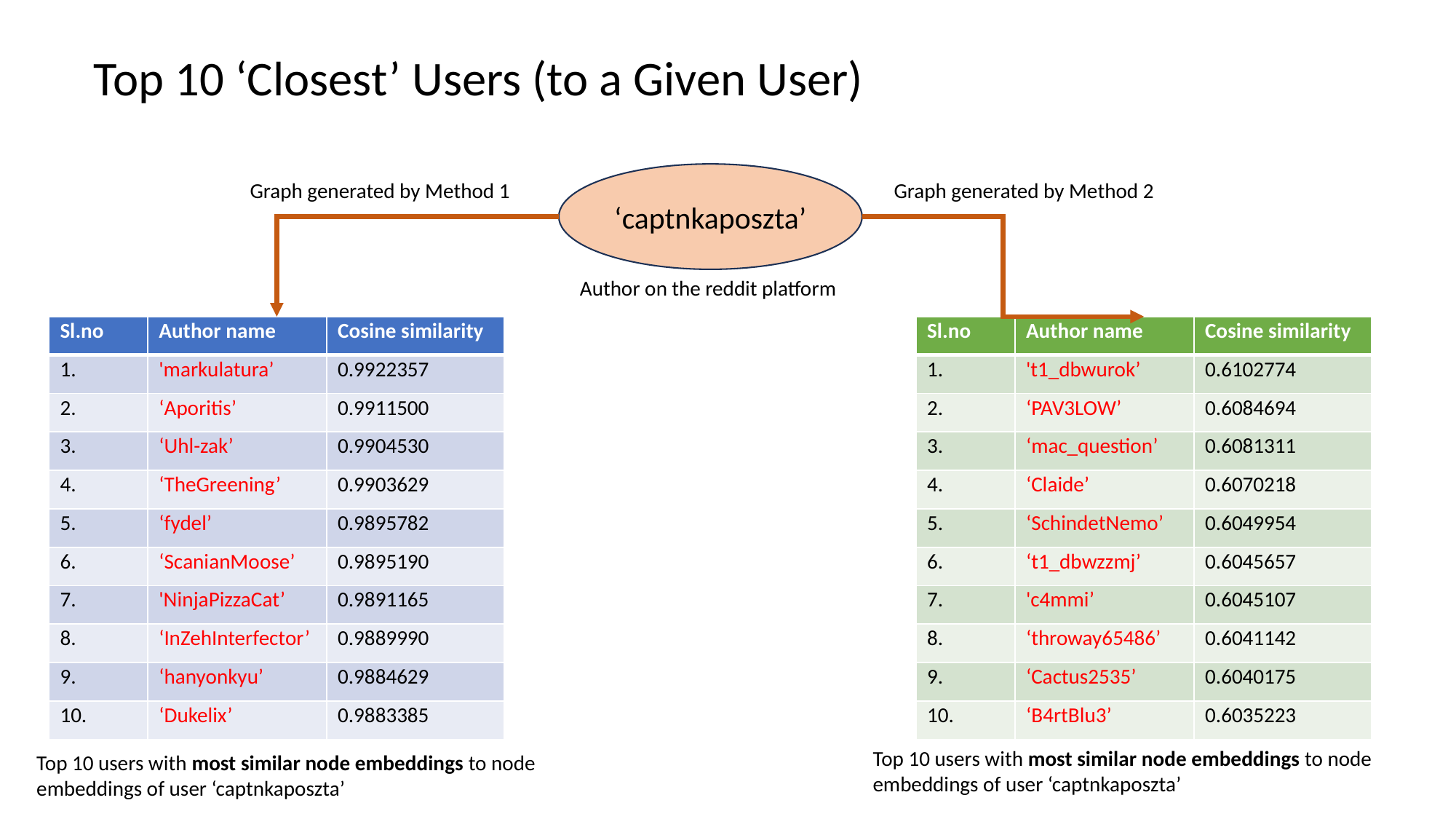

# Top 10 ‘Closest’ Users (to a Given User)
‘captnkaposzta’
Graph generated by Method 1
Graph generated by Method 2
Author on the reddit platform
| Sl.no | Author name | Cosine similarity |
| --- | --- | --- |
| 1. | 't1\_dbwurok’ | 0.6102774 |
| 2. | ‘PAV3LOW’ | 0.6084694 |
| 3. | ‘mac\_question’ | 0.6081311 |
| 4. | ‘Claide’ | 0.6070218 |
| 5. | ‘SchindetNemo’ | 0.6049954 |
| 6. | ‘t1\_dbwzzmj’ | 0.6045657 |
| 7. | 'c4mmi’ | 0.6045107 |
| 8. | ‘throway65486’ | 0.6041142 |
| 9. | ‘Cactus2535’ | 0.6040175 |
| 10. | ‘B4rtBlu3’ | 0.6035223 |
| Sl.no | Author name | Cosine similarity |
| --- | --- | --- |
| 1. | 'markulatura’ | 0.9922357 |
| 2. | ‘Aporitis’ | 0.9911500 |
| 3. | ‘Uhl-zak’ | 0.9904530 |
| 4. | ‘TheGreening’ | 0.9903629 |
| 5. | ‘fydel’ | 0.9895782 |
| 6. | ‘ScanianMoose’ | 0.9895190 |
| 7. | 'NinjaPizzaCat’ | 0.9891165 |
| 8. | ‘InZehInterfector’ | 0.9889990 |
| 9. | ‘hanyonkyu’ | 0.9884629 |
| 10. | ‘Dukelix’ | 0.9883385 |
Top 10 users with most similar node embeddings to node embeddings of user ‘captnkaposzta’
Top 10 users with most similar node embeddings to node embeddings of user ‘captnkaposzta’